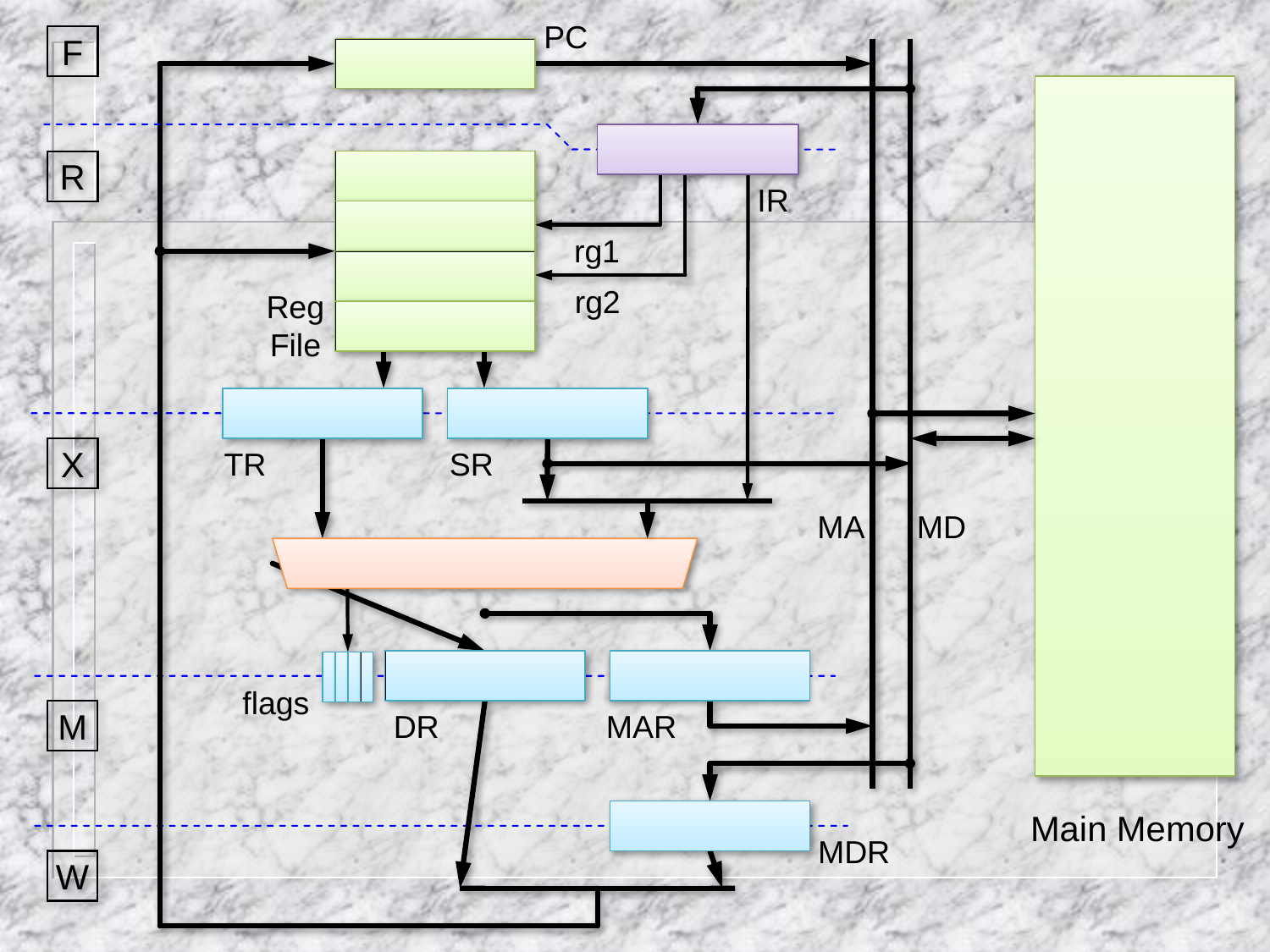

PC
F

R

IR

rg1

rg2
Reg
File

TR
SR
X
MA
MD

flags
M
DR
MAR

Main Memory

MDR
W

31